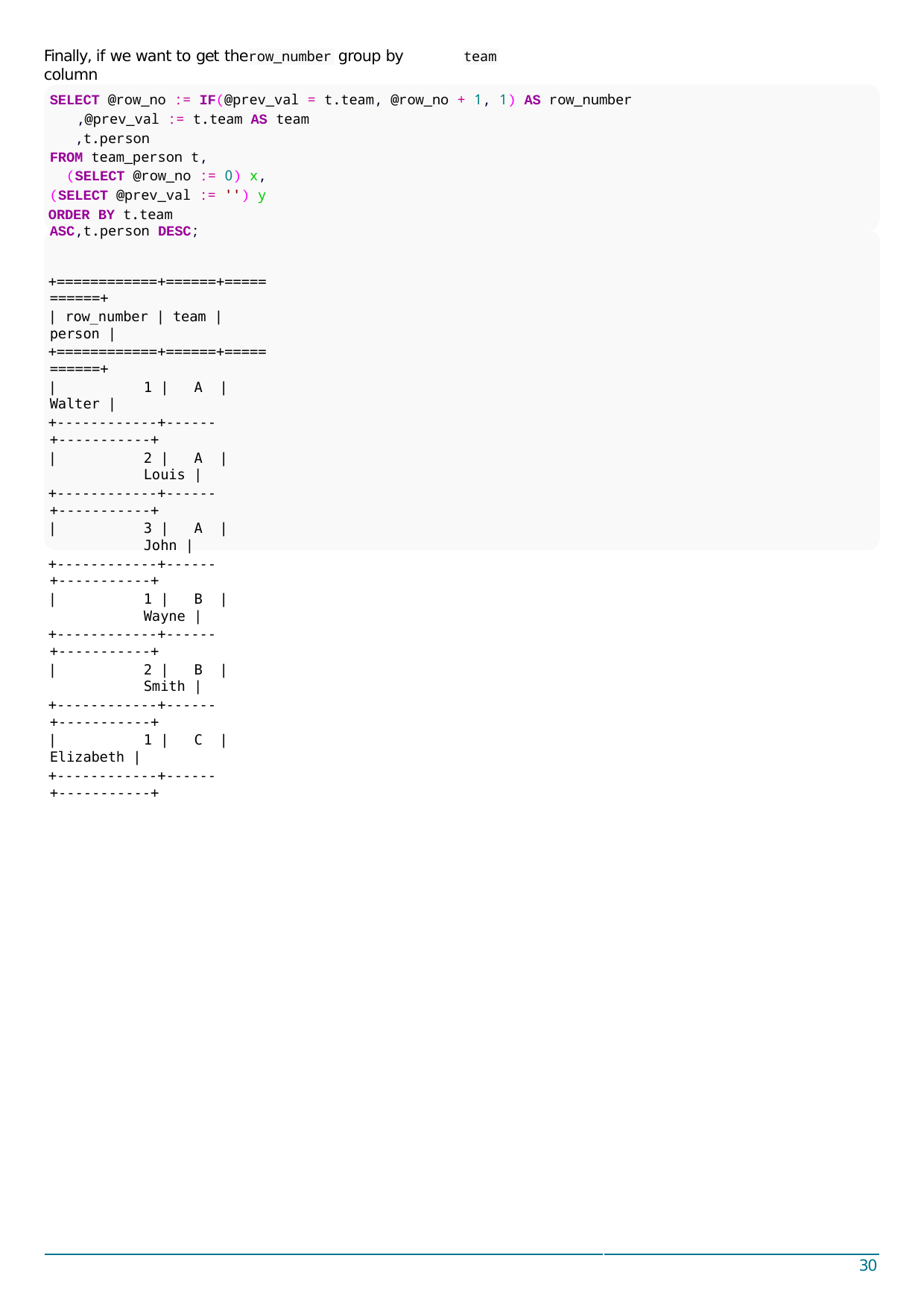

Finally, if we want to get the	group by column
row_number
team

SELECT @row_no := IF(@prev_val = t.team, @row_no + 1, 1) AS row_number
,@prev_val := t.team AS team
,t.person
FROM team_person t,  (SELECT @row_no := 0) x,
(SELECT @prev_val := '') y
ORDER BY t.team ASC,t.person DESC;

+============+======+===========+
| row_number | team |	person |
+============+======+===========+
|	1 |	A	|	Walter |
+------------+------+-----------+
|	2 |	A	|	Louis |
+------------+------+-----------+
|	3 |	A	|	John |
+------------+------+-----------+
|	1 |	B	|	Wayne |
+------------+------+-----------+
|	2 |	B	|	Smith |
+------------+------+-----------+
|	1 |	C	| Elizabeth |
+------------+------+-----------+

30